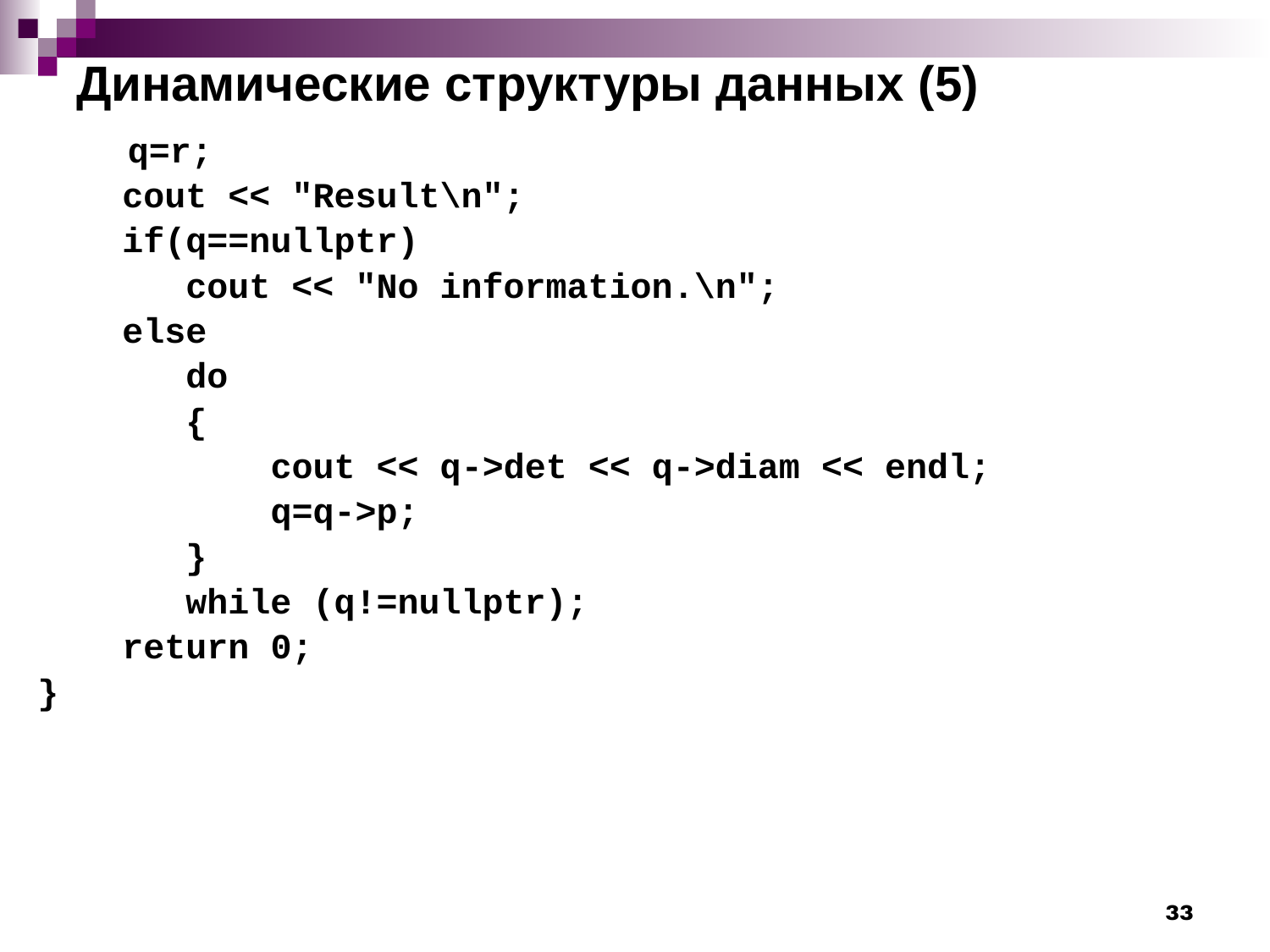

# Динамические структуры данных (5)
	  q=r;
    cout << "Result\n";
    if(q==nullptr)
       cout << "No information.\n";
    else
       do
       {
           cout << q->det << q->diam << endl;
           q=q->p;
       }
       while (q!=nullptr);
    return 0;
}
33